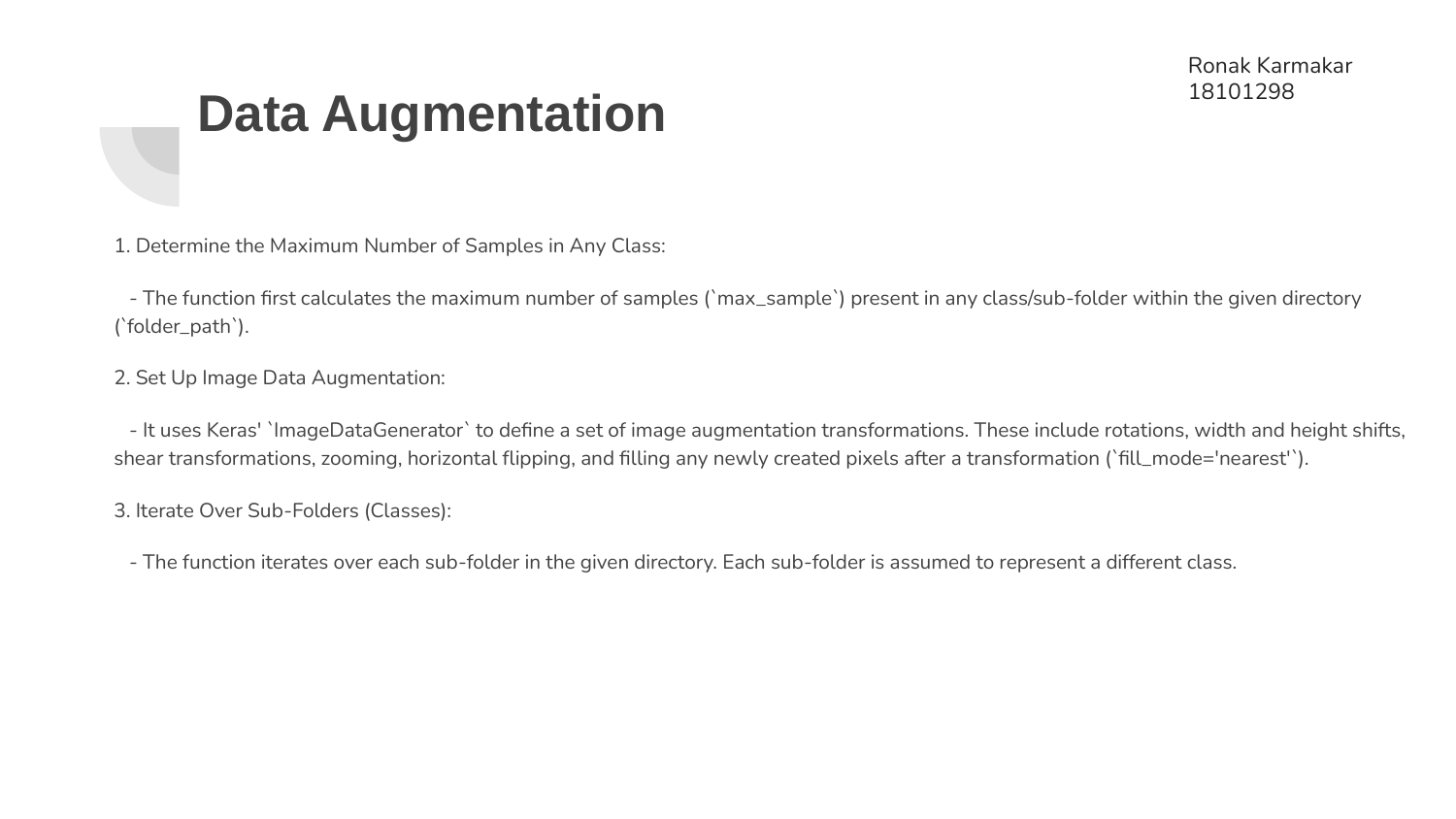

Ronak Karmakar
18101298
# Data Augmentation
1. Determine the Maximum Number of Samples in Any Class:
   - The function first calculates the maximum number of samples (`max_sample`) present in any class/sub-folder within the given directory (`folder_path`).
2. Set Up Image Data Augmentation:
   - It uses Keras' `ImageDataGenerator` to define a set of image augmentation transformations. These include rotations, width and height shifts, shear transformations, zooming, horizontal flipping, and filling any newly created pixels after a transformation (`fill_mode='nearest'`).
3. Iterate Over Sub-Folders (Classes):
   - The function iterates over each sub-folder in the given directory. Each sub-folder is assumed to represent a different class.